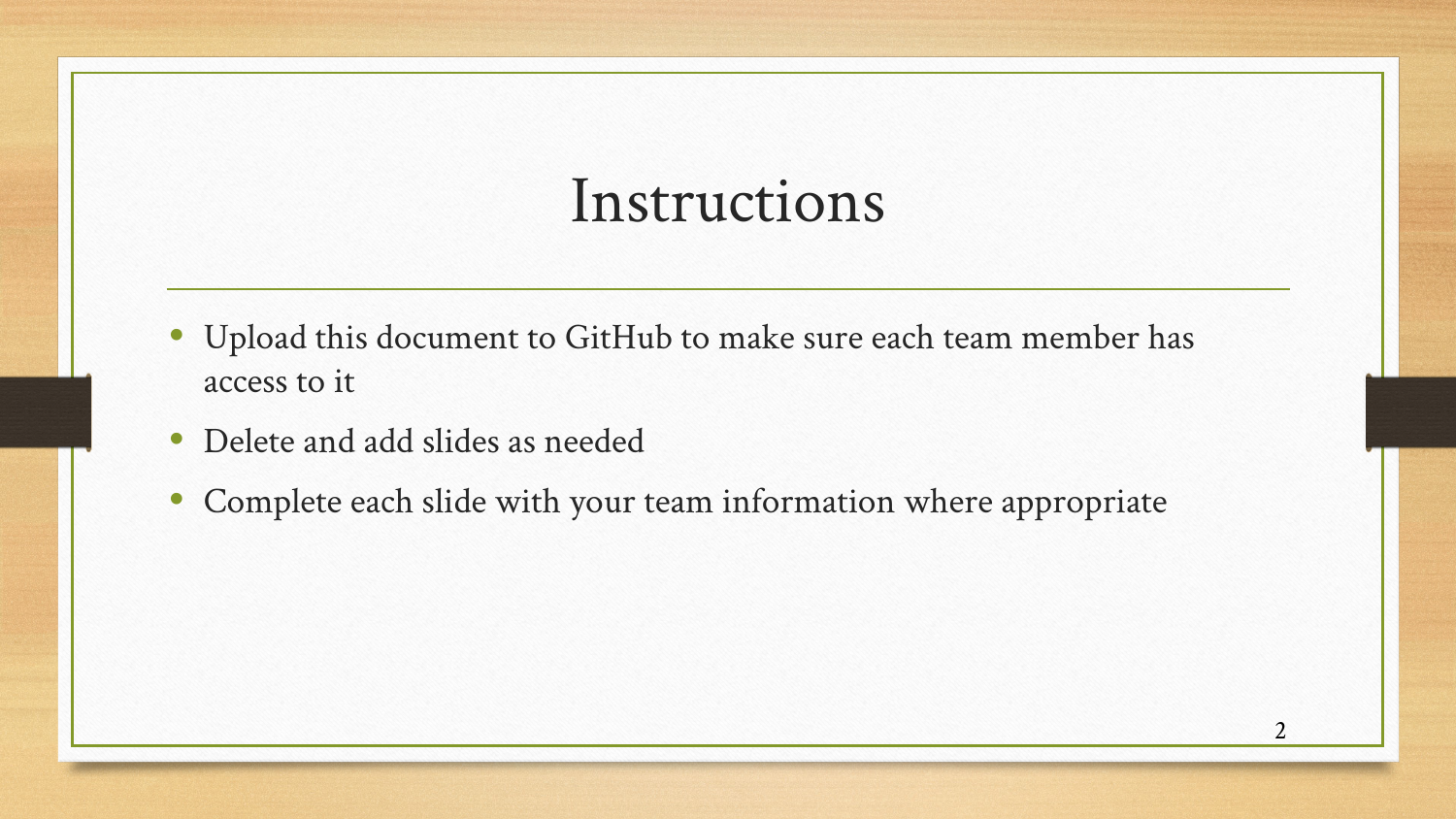

# Instructions
Upload this document to GitHub to make sure each team member has access to it
Delete and add slides as needed
Complete each slide with your team information where appropriate
2